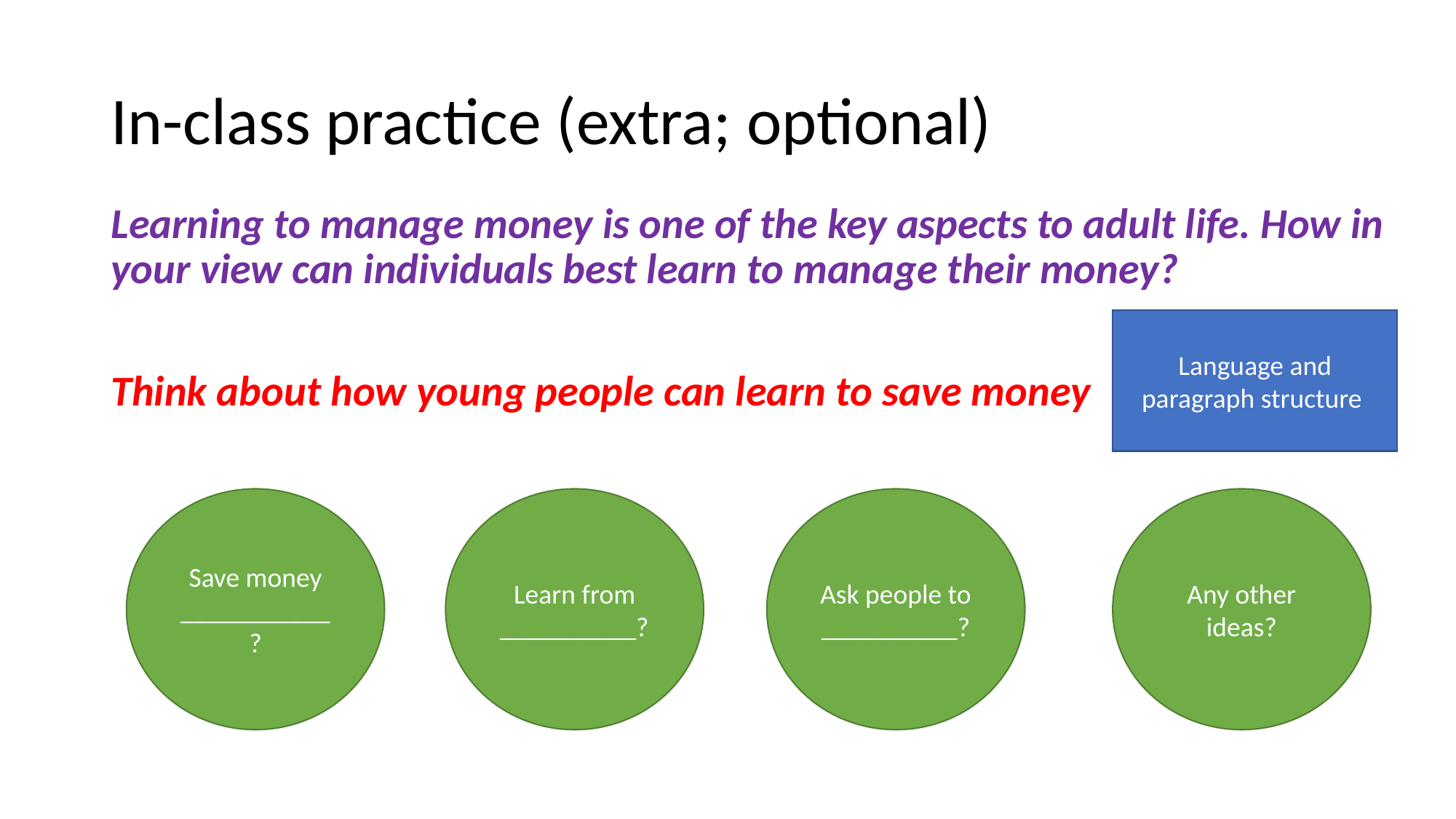

# In-class practice (extra; optional)
Learning to manage money is one of the key aspects to adult life. How in your view can individuals best learn to manage their money?

Think about how young people can learn to save money

Language and paragraph structure
Ask people to __________?
Learn from __________?
Save money ___________?
Any other ideas?